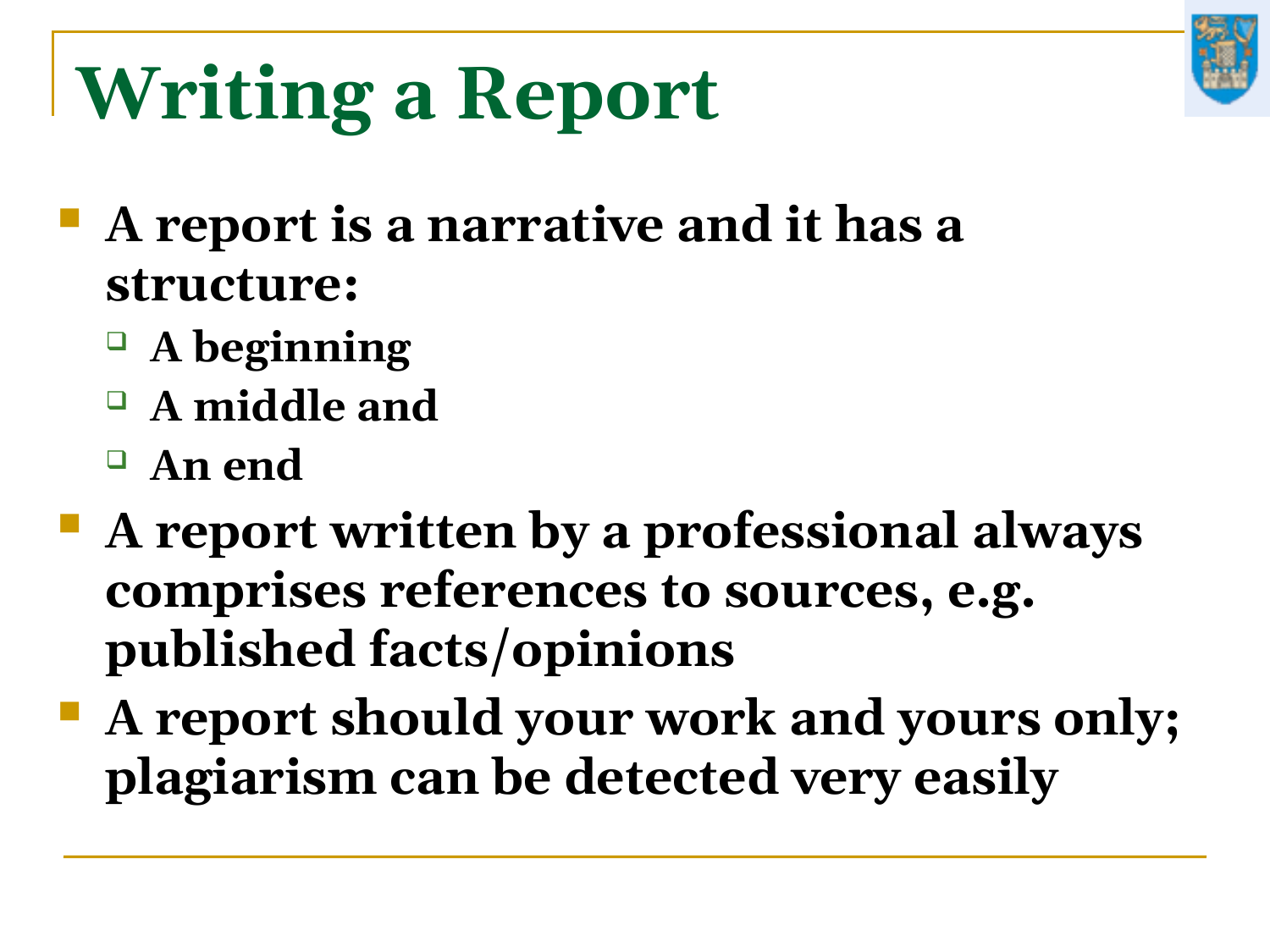

# Writing a Report
A report is a narrative and it has a structure:
A beginning
A middle and
An end
A report written by a professional always comprises references to sources, e.g. published facts/opinions
A report should your work and yours only; plagiarism can be detected very easily